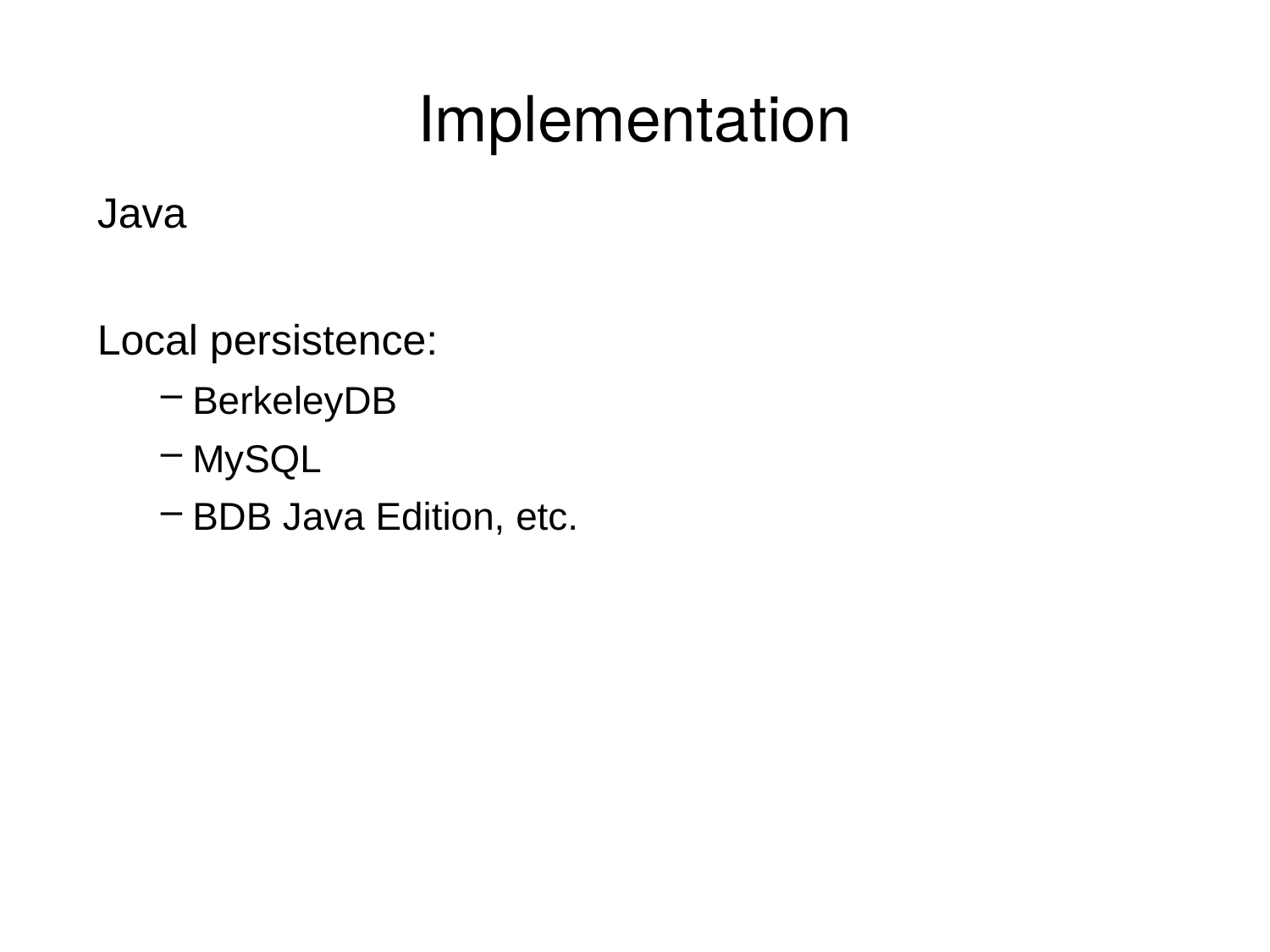

# Implementation
Java

Local persistence:
BerkeleyDB
MySQL
BDB Java Edition, etc.